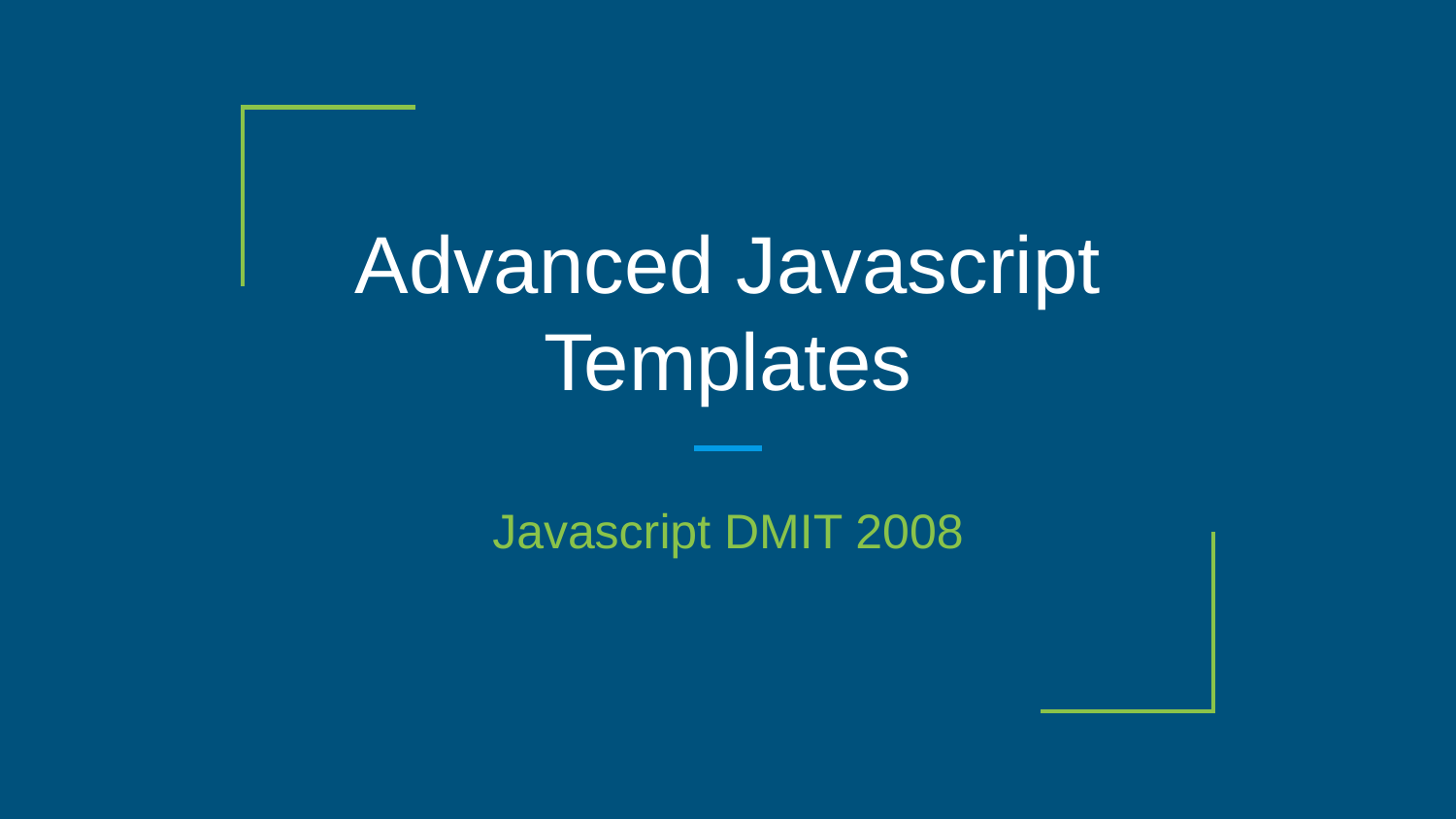

# Advanced Javascript
Templates
Javascript DMIT 2008